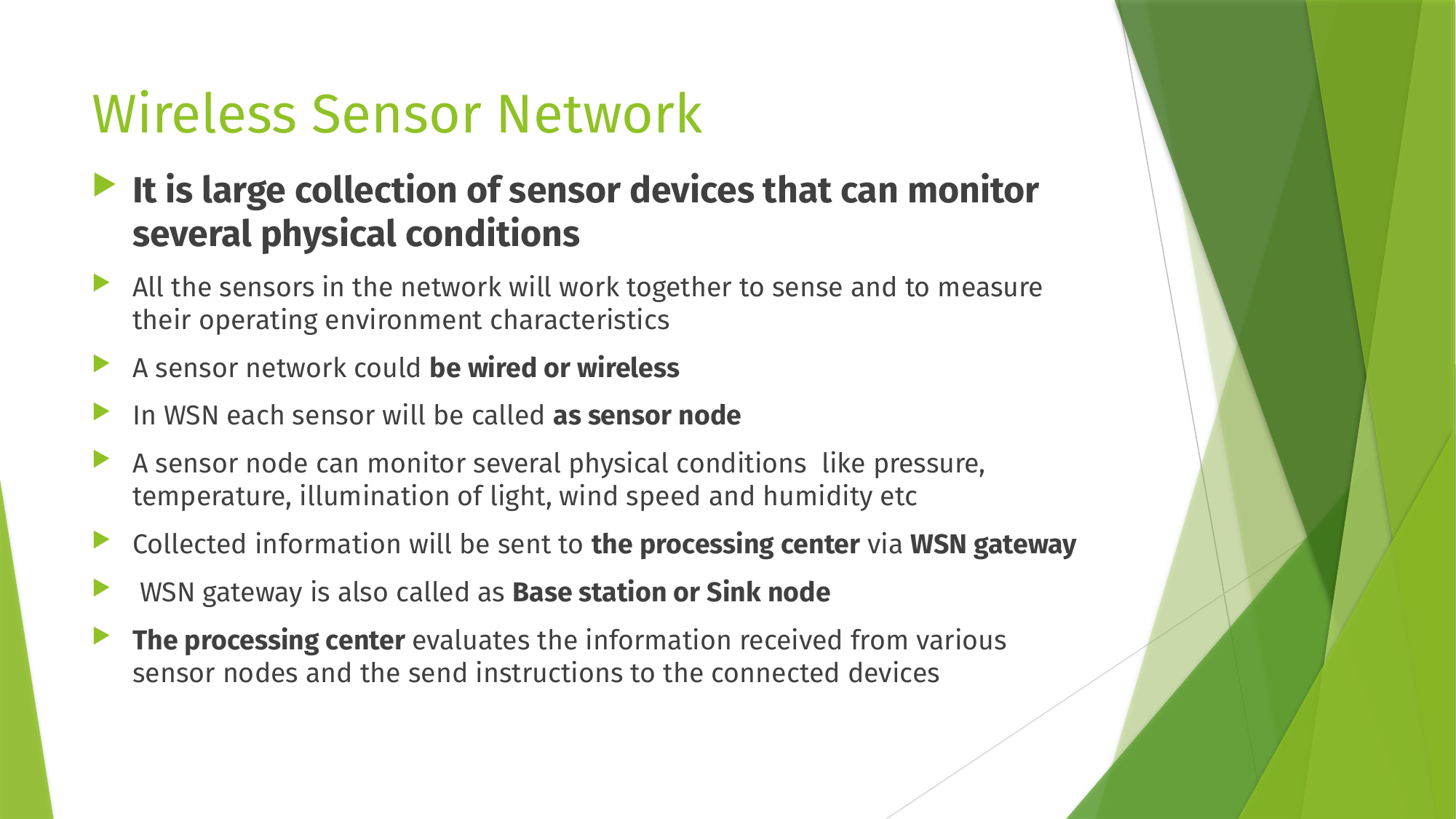

# Wireless Sensor Network
It is large collection of sensor devices that can monitor several physical conditions
All the sensors in the network will work together to sense and to measure their operating environment characteristics
A sensor network could be wired or wireless
In WSN each sensor will be called as sensor node
A sensor node can monitor several physical conditions  like pressure, temperature, illumination of light, wind speed and humidity etc
Collected information will be sent to the processing center via WSN gateway
 WSN gateway is also called as Base station or Sink node
The processing center evaluates the information received from various sensor nodes and the send instructions to the connected devices